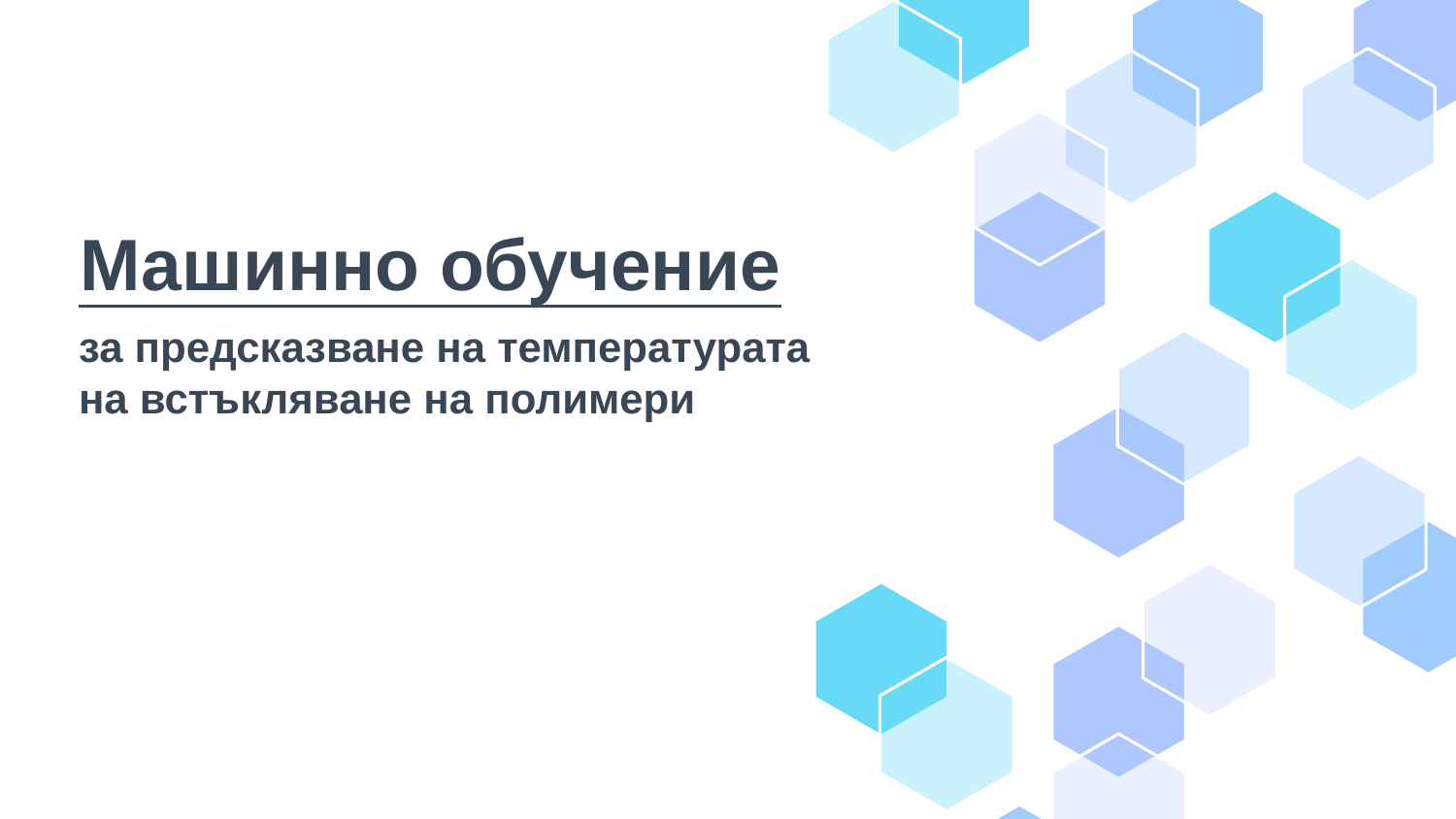

# Машинно обучение
за предсказване на температурата на встъкляване на полимери